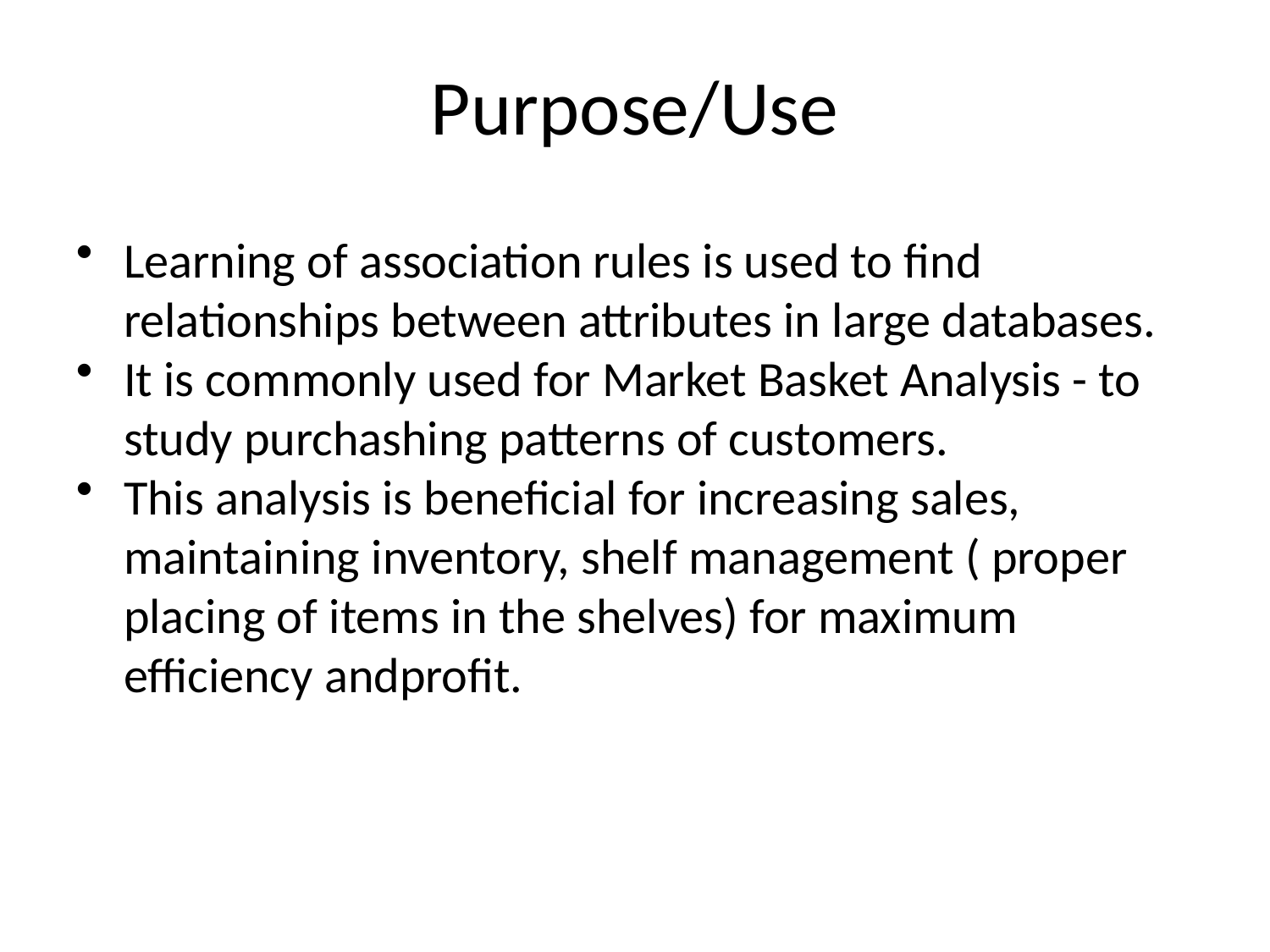

# Purpose/Use
Learning of association rules is used to find relationships between attributes in large databases.
It is commonly used for Market Basket Analysis - to study purchashing patterns of customers.
This analysis is beneficial for increasing sales, maintaining inventory, shelf management ( proper placing of items in the shelves) for maximum efficiency andprofit.